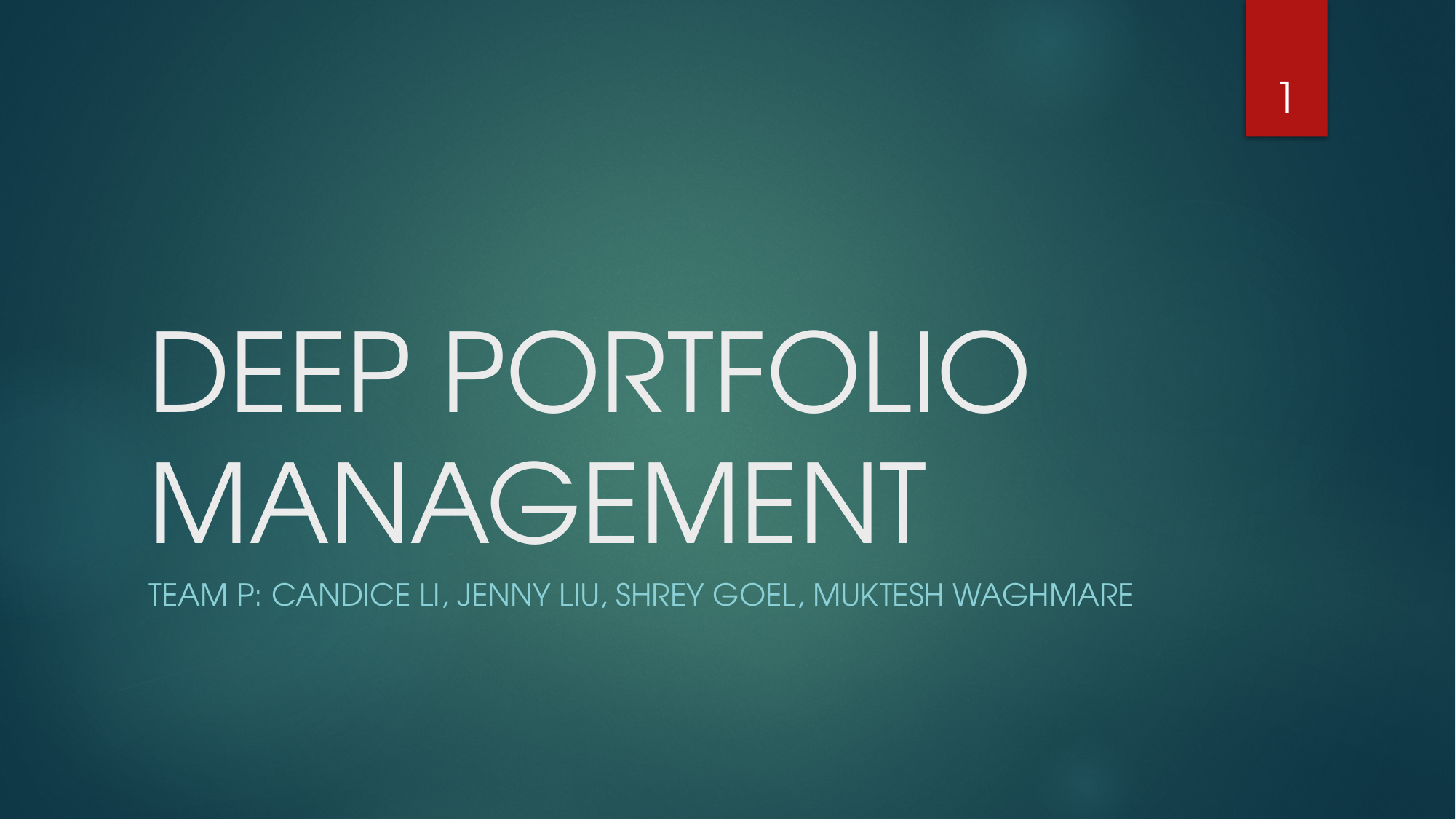

1
# DEEP PORTFOLIO MANAGEMENT
Team p: Candice Li, jenny liu, Shrey goel, Muktesh waghmare